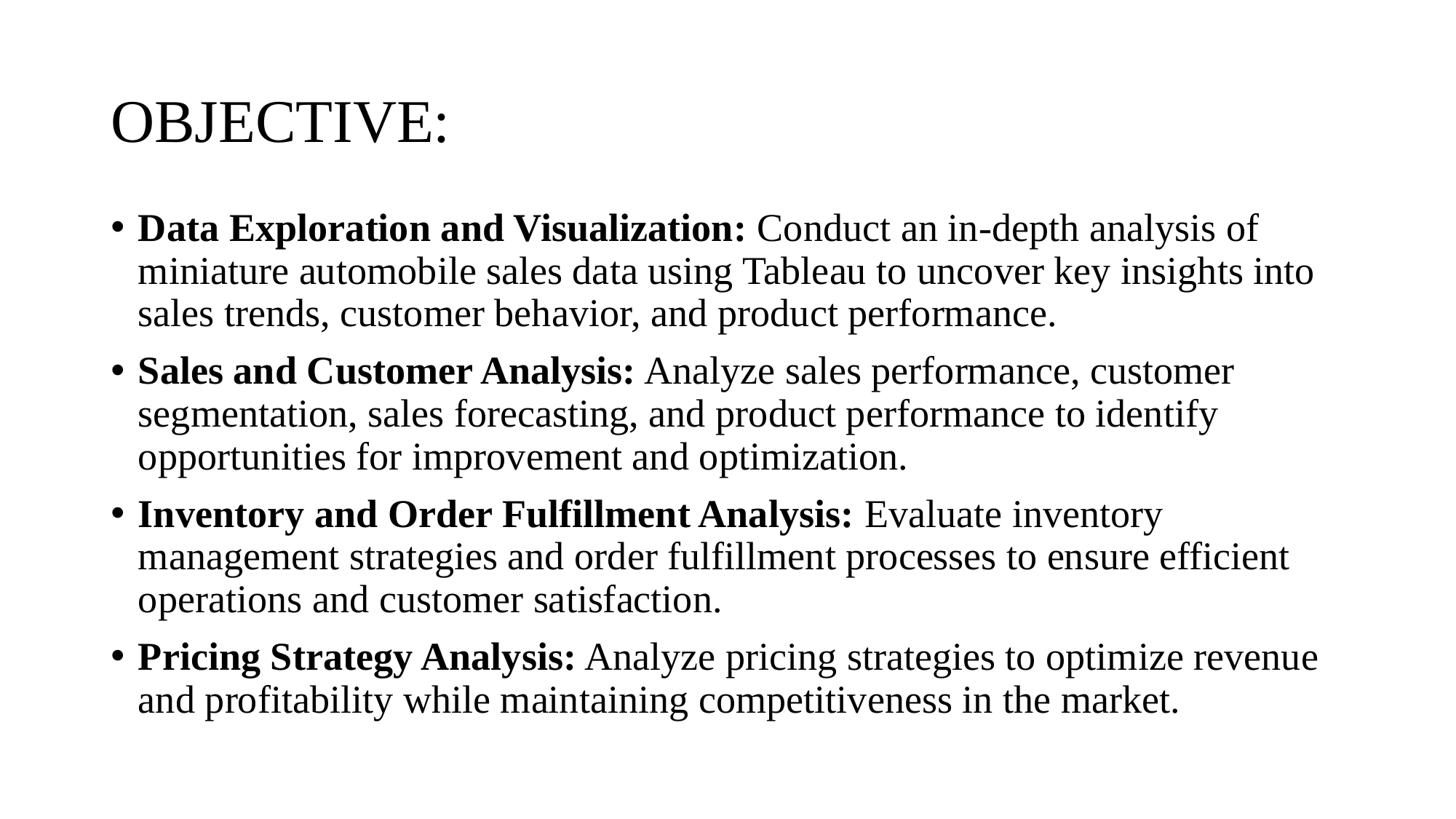

# OBJECTIVE:
Data Exploration and Visualization: Conduct an in-depth analysis of miniature automobile sales data using Tableau to uncover key insights into sales trends, customer behavior, and product performance.
Sales and Customer Analysis: Analyze sales performance, customer segmentation, sales forecasting, and product performance to identify opportunities for improvement and optimization.
Inventory and Order Fulfillment Analysis: Evaluate inventory management strategies and order fulfillment processes to ensure efficient operations and customer satisfaction.
Pricing Strategy Analysis: Analyze pricing strategies to optimize revenue and profitability while maintaining competitiveness in the market.